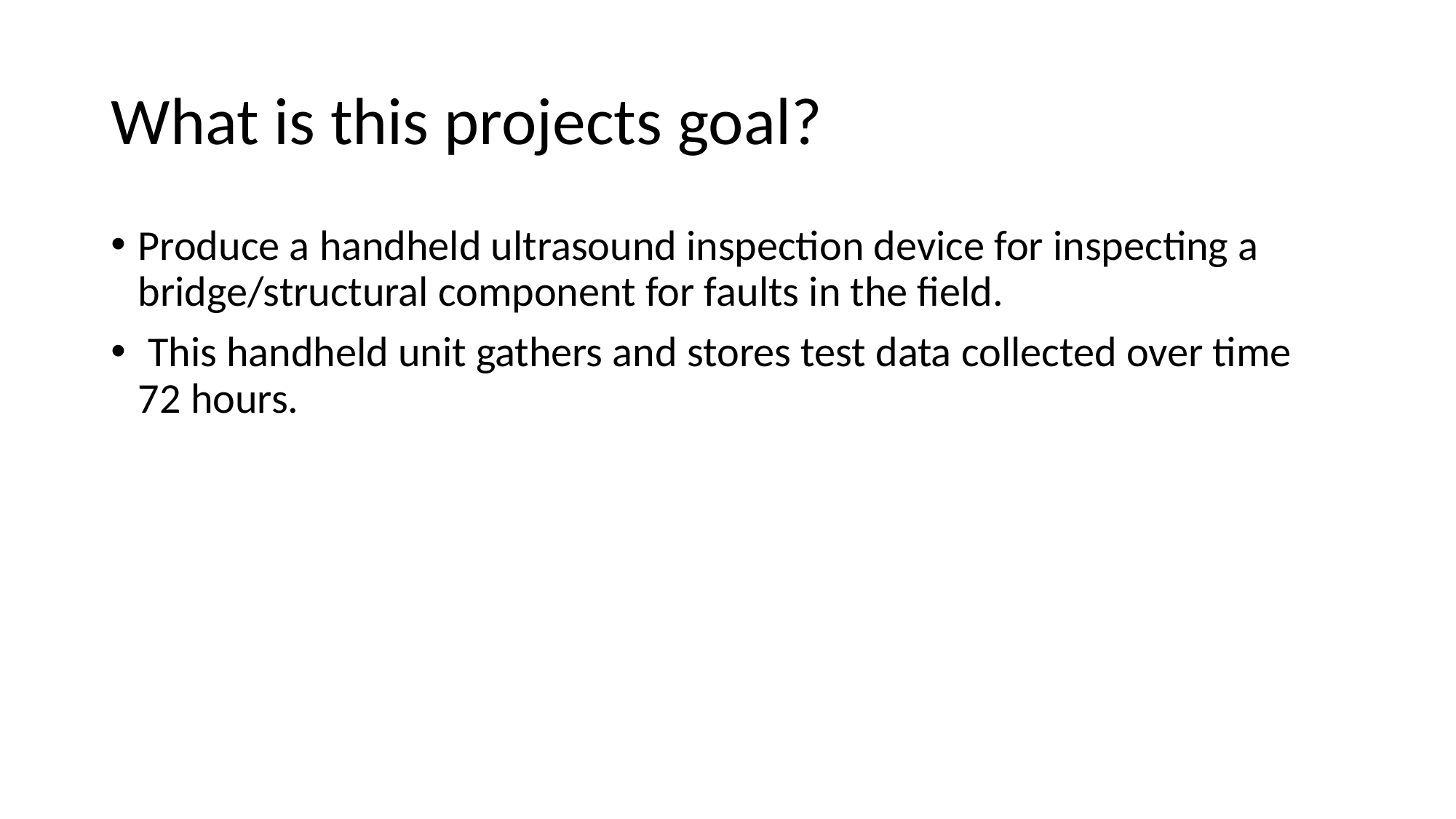

# What is this projects goal?
Produce a handheld ultrasound inspection device for inspecting a bridge/structural component for faults in the field.
 This handheld unit gathers and stores test data collected over time 72 hours.